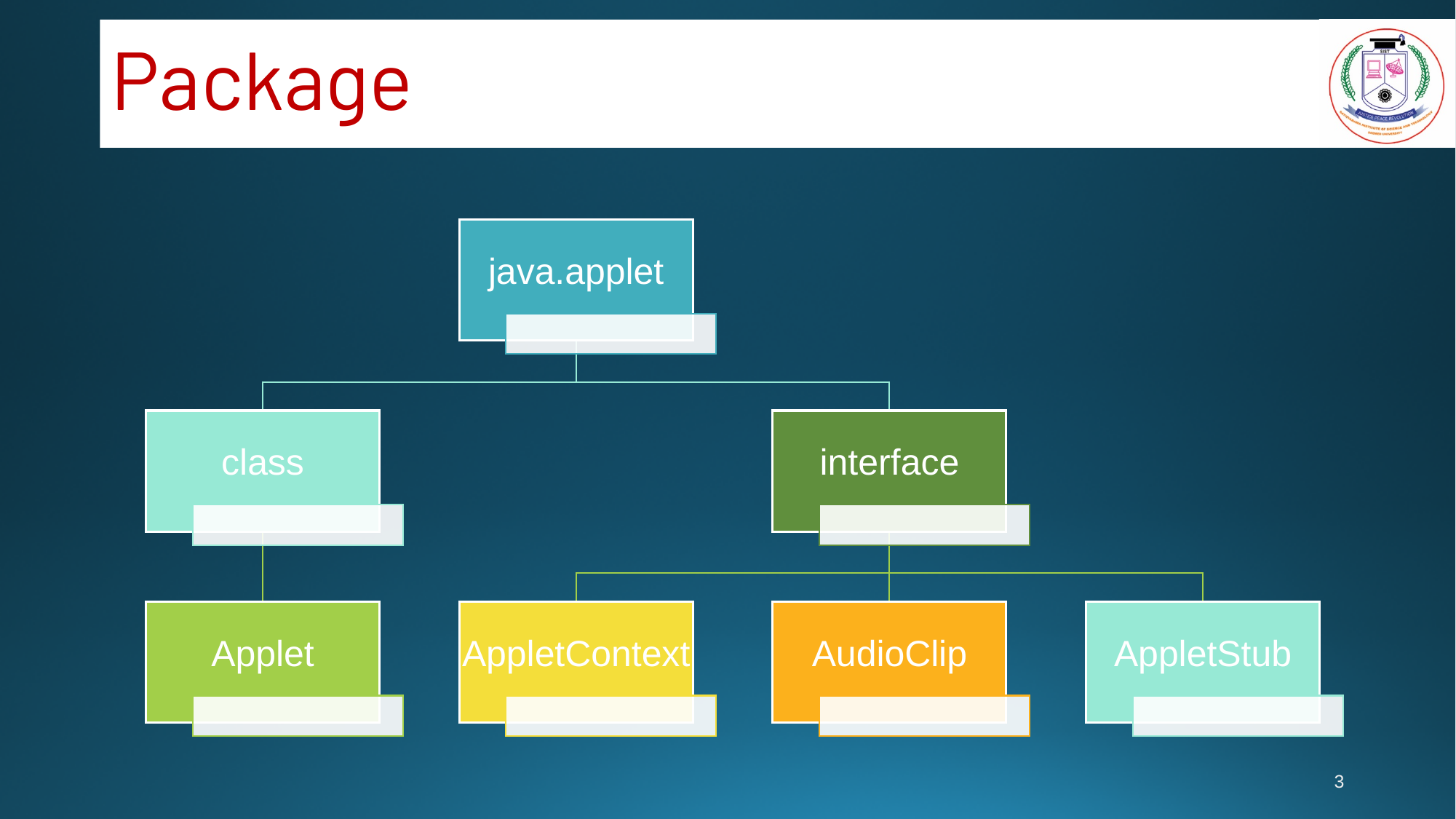

# Package
java.applet

class

Applet

interface

AppletContext

AudioClip

AppletStub

3